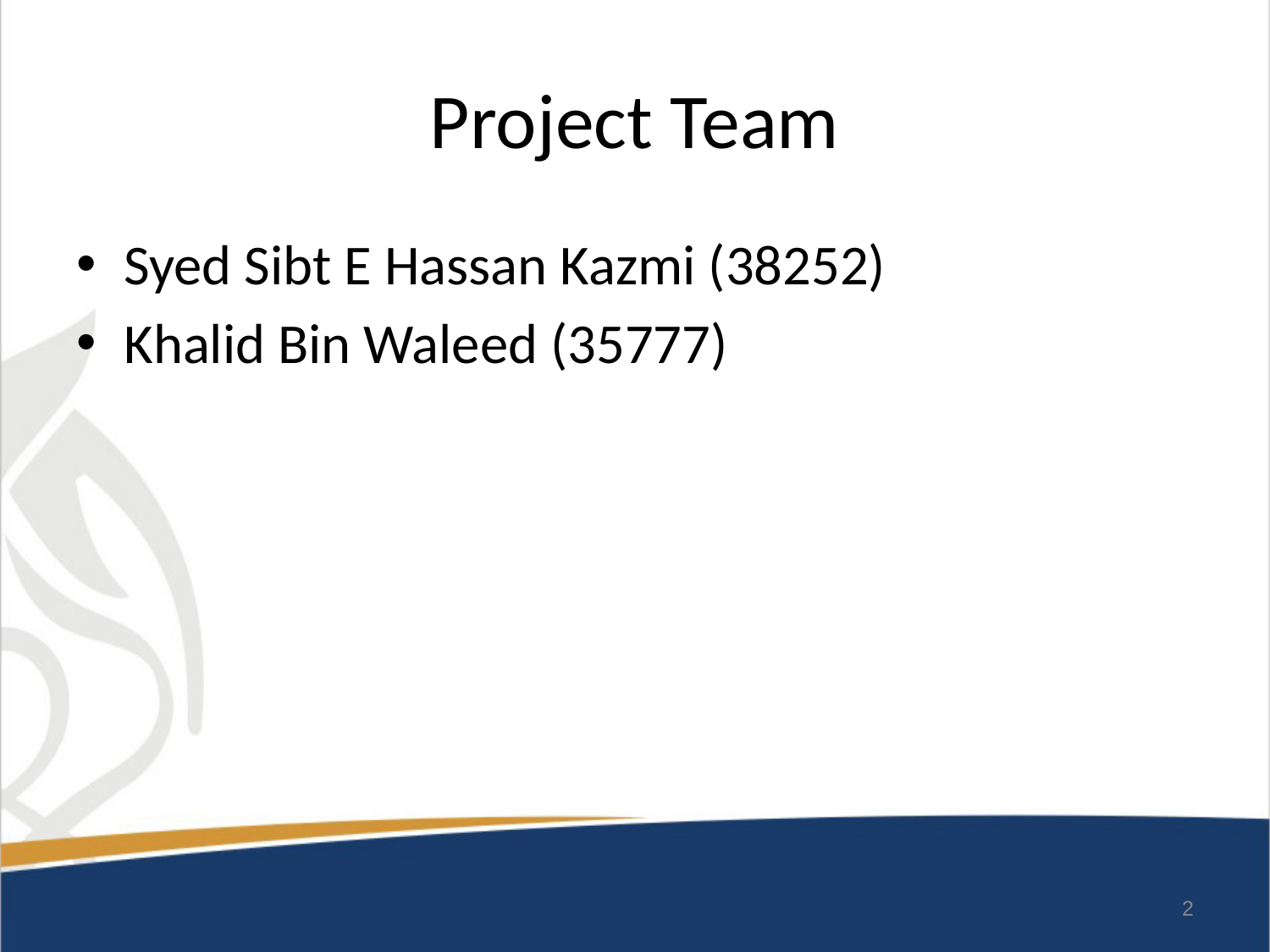

# Project Team
Syed Sibt E Hassan Kazmi (38252)
Khalid Bin Waleed (35777)
2